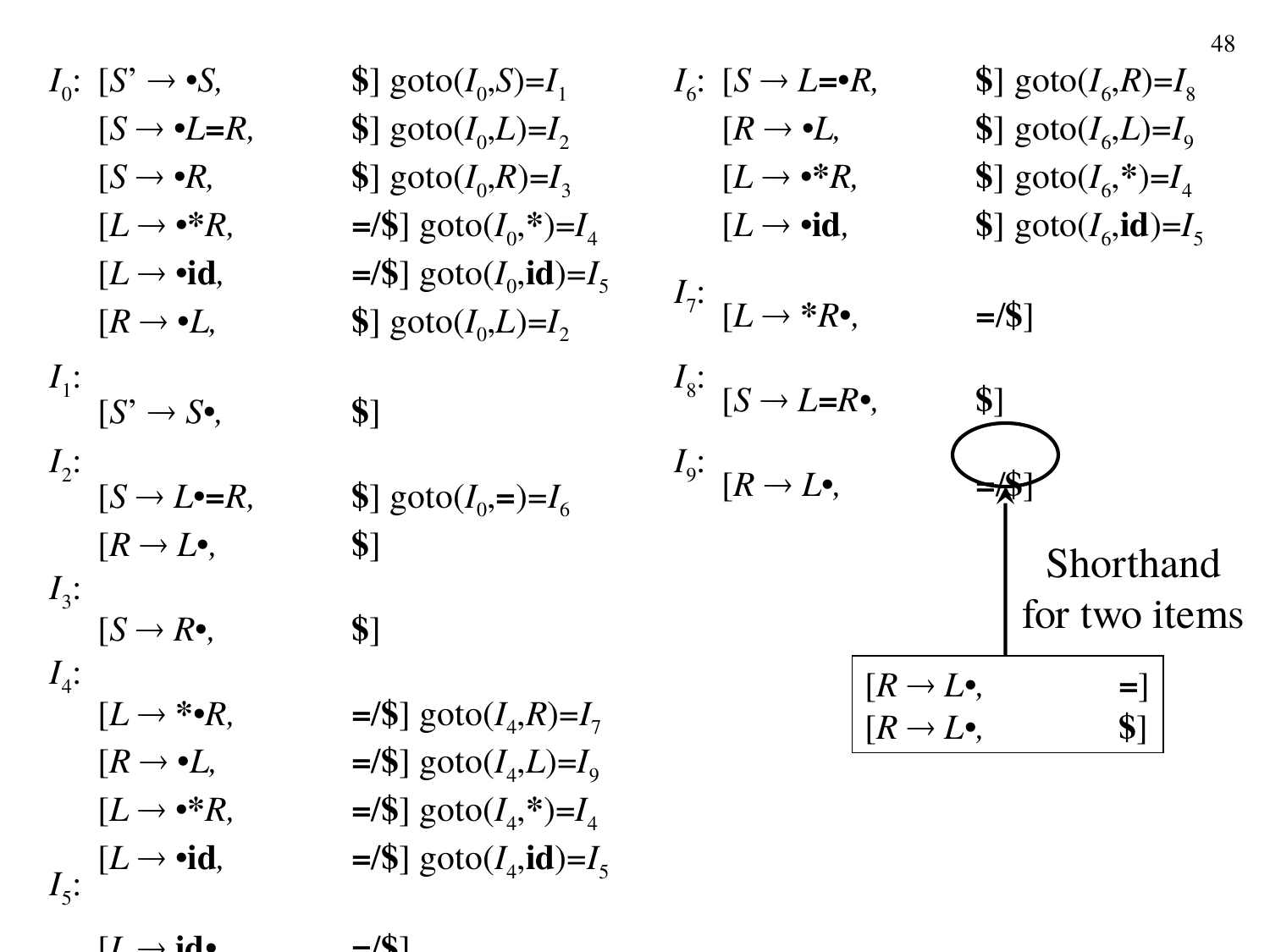

48
I0:
[S’ → •S,	$] goto(I0,S)=I1
[S → •L=R,	$] goto(I0,L)=I2
[S → •R,		$] goto(I0,R)=I3
[L → •*R,	=/$] goto(I0,*)=I4
[L → •id,	=/$] goto(I0,id)=I5
[R → •L,		$] goto(I0,L)=I2
[S’ → S•,	$]
[S → L•=R,	$] goto(I0,=)=I6
[R → L•,		$]
[S → R•,		$]
[L → *•R,	=/$] goto(I4,R)=I7
[R → •L,		=/$] goto(I4,L)=I9
[L → •*R,	=/$] goto(I4,*)=I4
[L → •id,	=/$] goto(I4,id)=I5
[L → id•,	=/$]
I6:
[S → L=•R,	$] goto(I6,R)=I8
[R → •L,		$] goto(I6,L)=I9
[L → •*R,	$] goto(I6,*)=I4
[L → •id,	$] goto(I6,id)=I5
[L → *R•,	=/$]
[S → L=R•,	$]
[R → L•,		=/$]
I7:
I1:
I8:

I2:
I9:

Shorthand
for two items
I3:
I4:
[R → L•,		=]
[R → L•,		$]
I5: